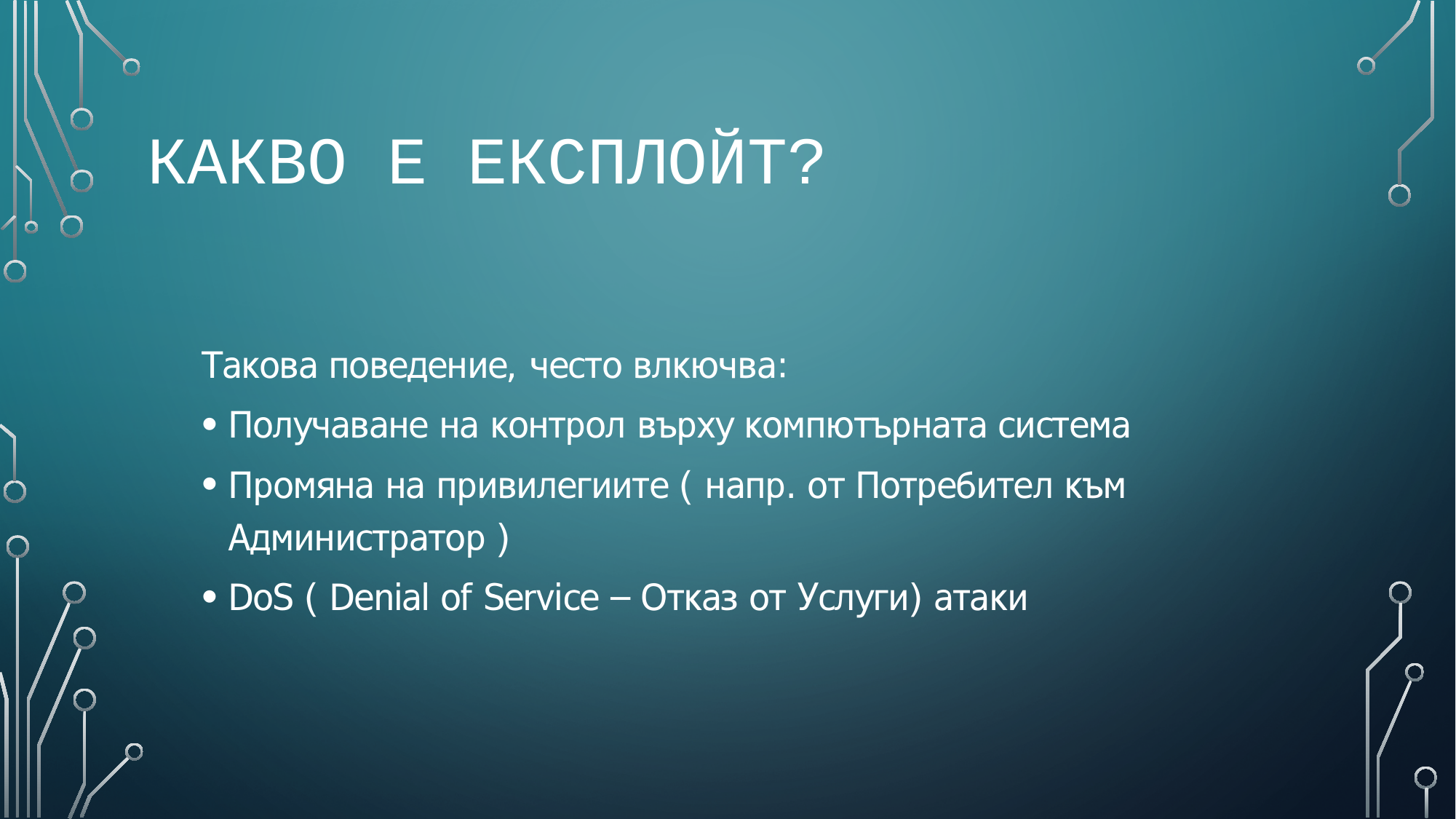

# Какво е експлойт?
Такова поведение, често влкючва:
Получаване на контрол върху компютърната система
Промяна на привилегиите ( напр. от Потребител към Администратор )
DoS ( Denial of Service – Отказ от Услуги) атаки